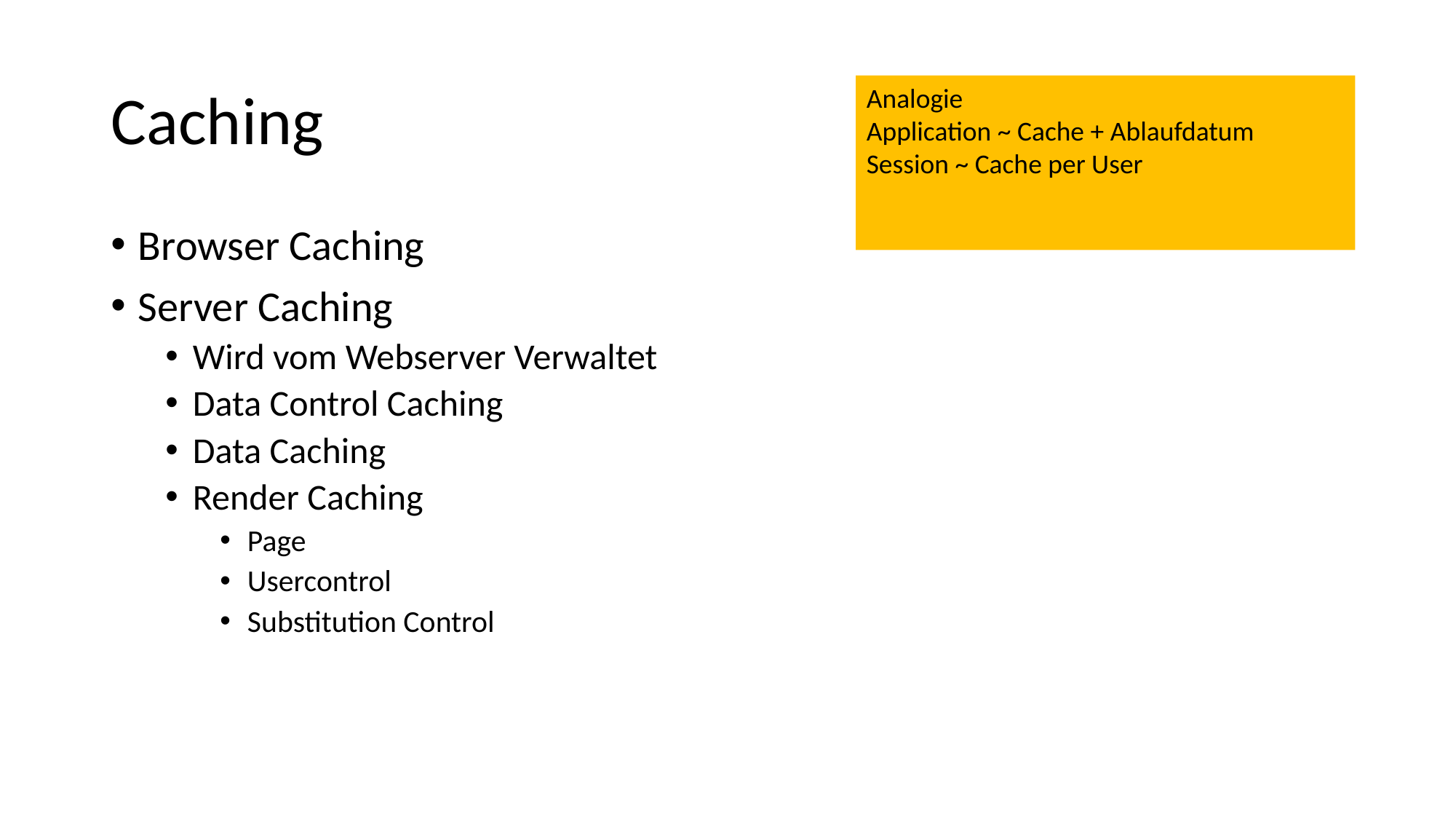

# Caching
Analogie
Application ~ Cache + Ablaufdatum
Session ~ Cache per User

Browser Caching
Server Caching
Wird vom Webserver Verwaltet
Data Control Caching
Data Caching
Render Caching
Page
Usercontrol
Substitution Control